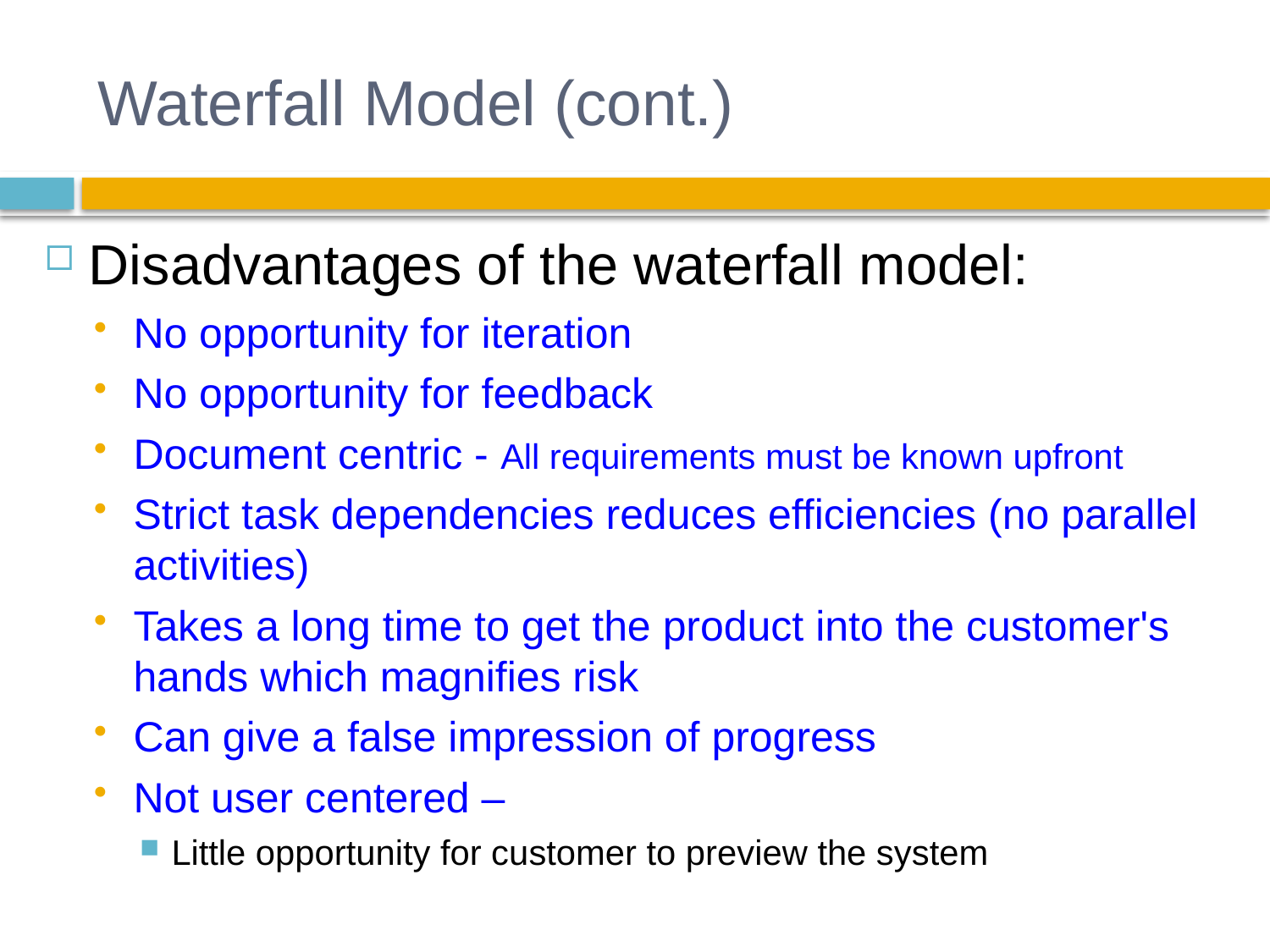

# Waterfall Model (cont.)
Disadvantages of the waterfall model:
No opportunity for iteration
No opportunity for feedback
Document centric - All requirements must be known upfront
Strict task dependencies reduces efficiencies (no parallel activities)
Takes a long time to get the product into the customer's hands which magnifies risk
Can give a false impression of progress
Not user centered –
Little opportunity for customer to preview the system